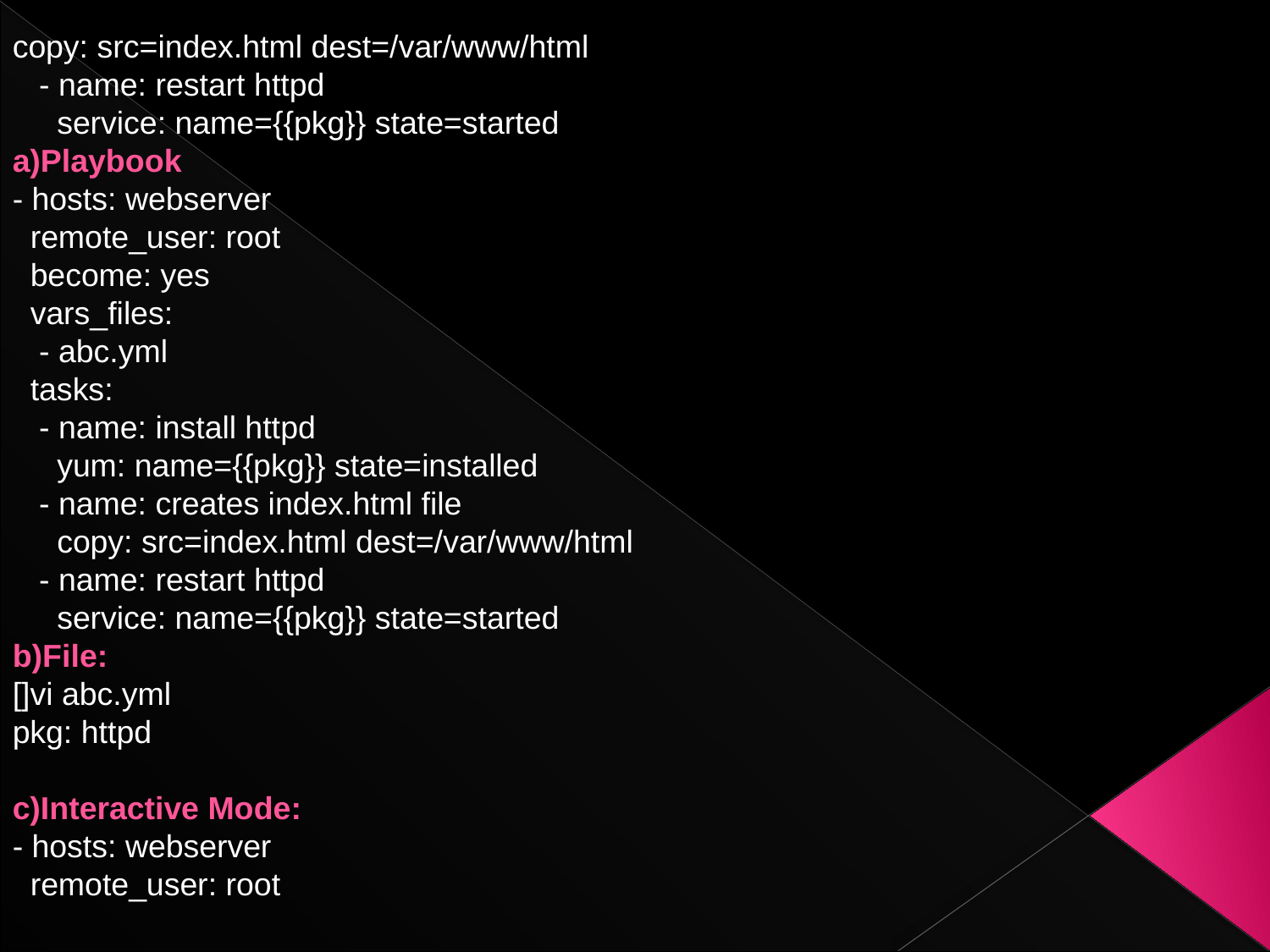

copy: src=index.html dest=/var/www/html
   - name: restart httpd
     service: name={{pkg}} state=started
a)Playbook
- hosts: webserver
  remote_user: root
  become: yes
  vars_files:
   - abc.yml
  tasks:
   - name: install httpd
     yum: name={{pkg}} state=installed
   - name: creates index.html file
     copy: src=index.html dest=/var/www/html
   - name: restart httpd
     service: name={{pkg}} state=started
b)File:
[]vi abc.yml
pkg: httpd

c)Interactive Mode:
- hosts: webserver
  remote_user: root